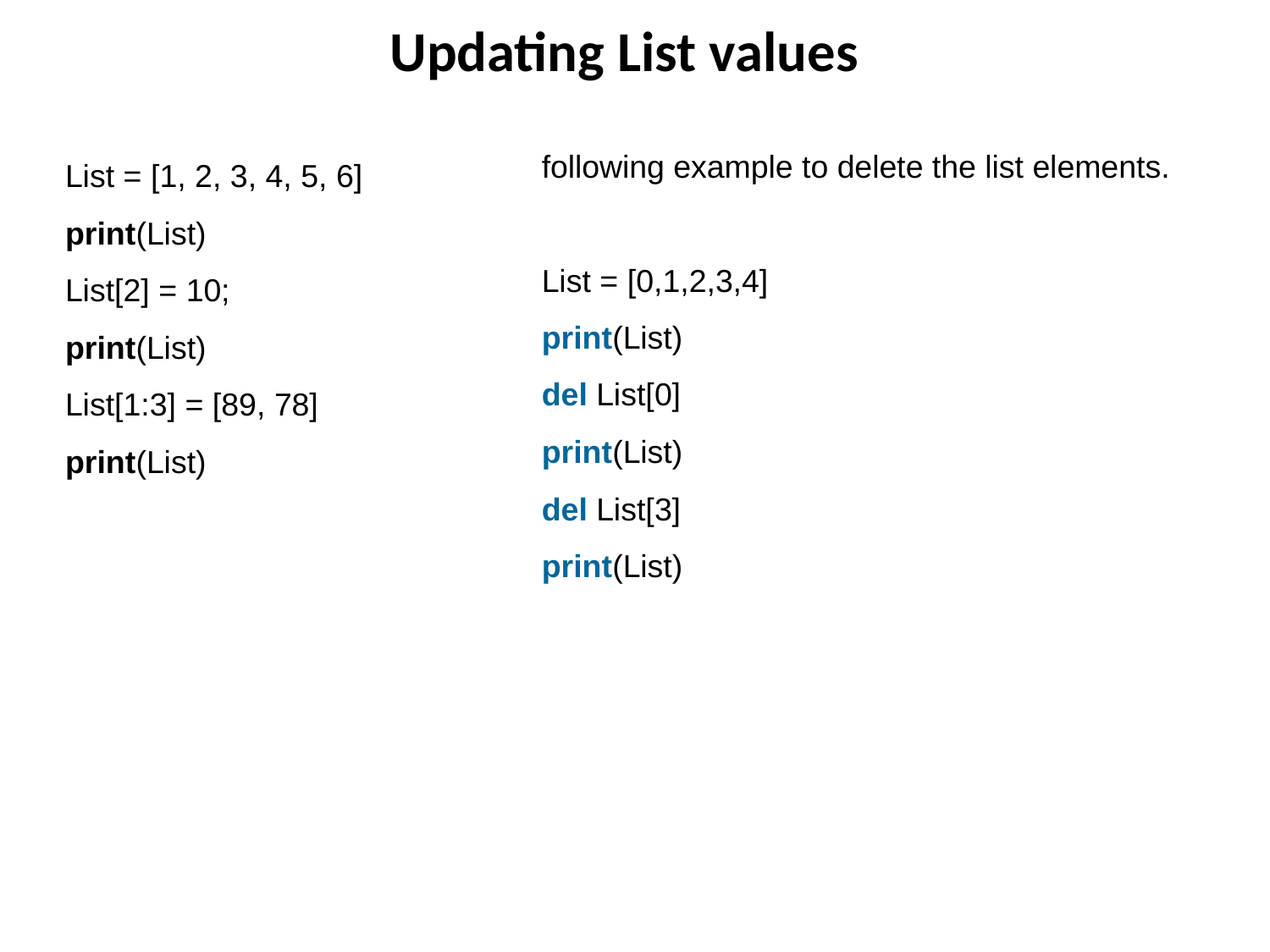

# Updating List values

List = [1, 2, 3, 4, 5, 6]
print(List)
List[2] = 10;
print(List)
List[1:3] = [89, 78]
print(List)

following example to delete the list elements.

List = [0,1,2,3,4]
print(List)
del List[0]
print(List)
del List[3]
print(List)